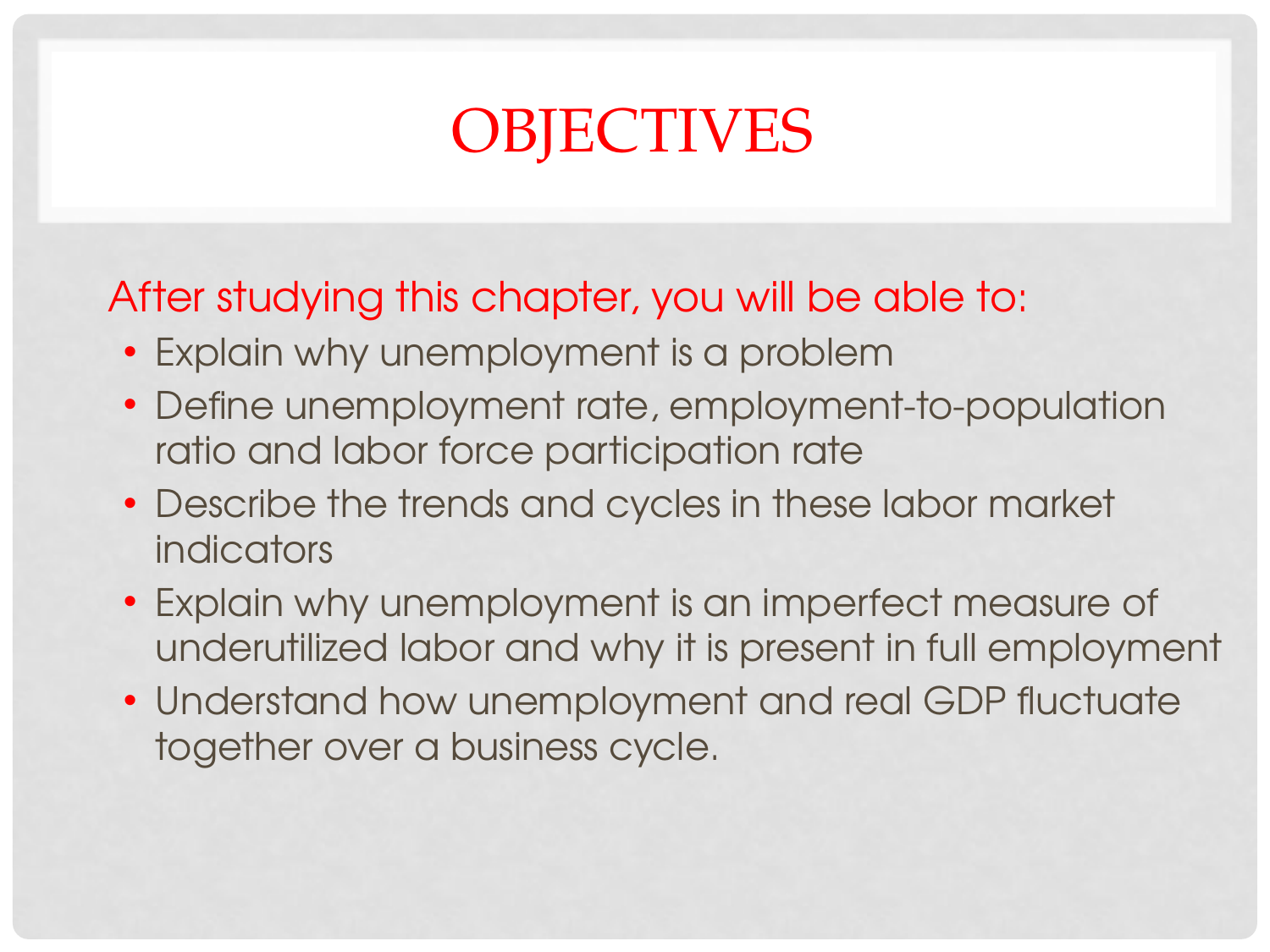

# Objectives
After studying this chapter, you will be able to:
Explain why unemployment is a problem
Define unemployment rate, employment-to-population ratio and labor force participation rate
Describe the trends and cycles in these labor market indicators
Explain why unemployment is an imperfect measure of underutilized labor and why it is present in full employment
Understand how unemployment and real GDP fluctuate together over a business cycle.